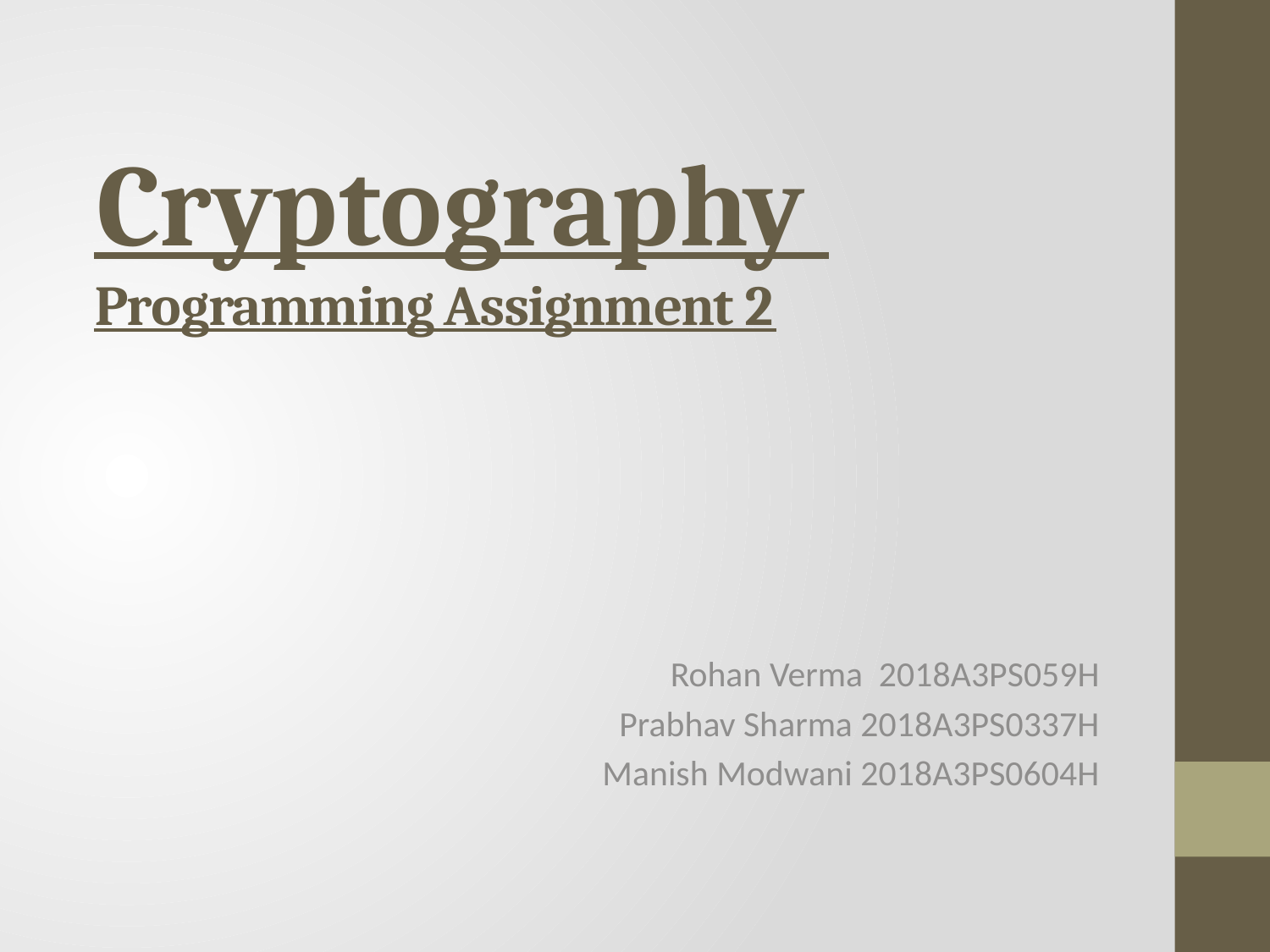

# Cryptography Programming Assignment 2
Rohan Verma  2018A3PS059H
Prabhav Sharma 2018A3PS0337H
Manish Modwani 2018A3PS0604H